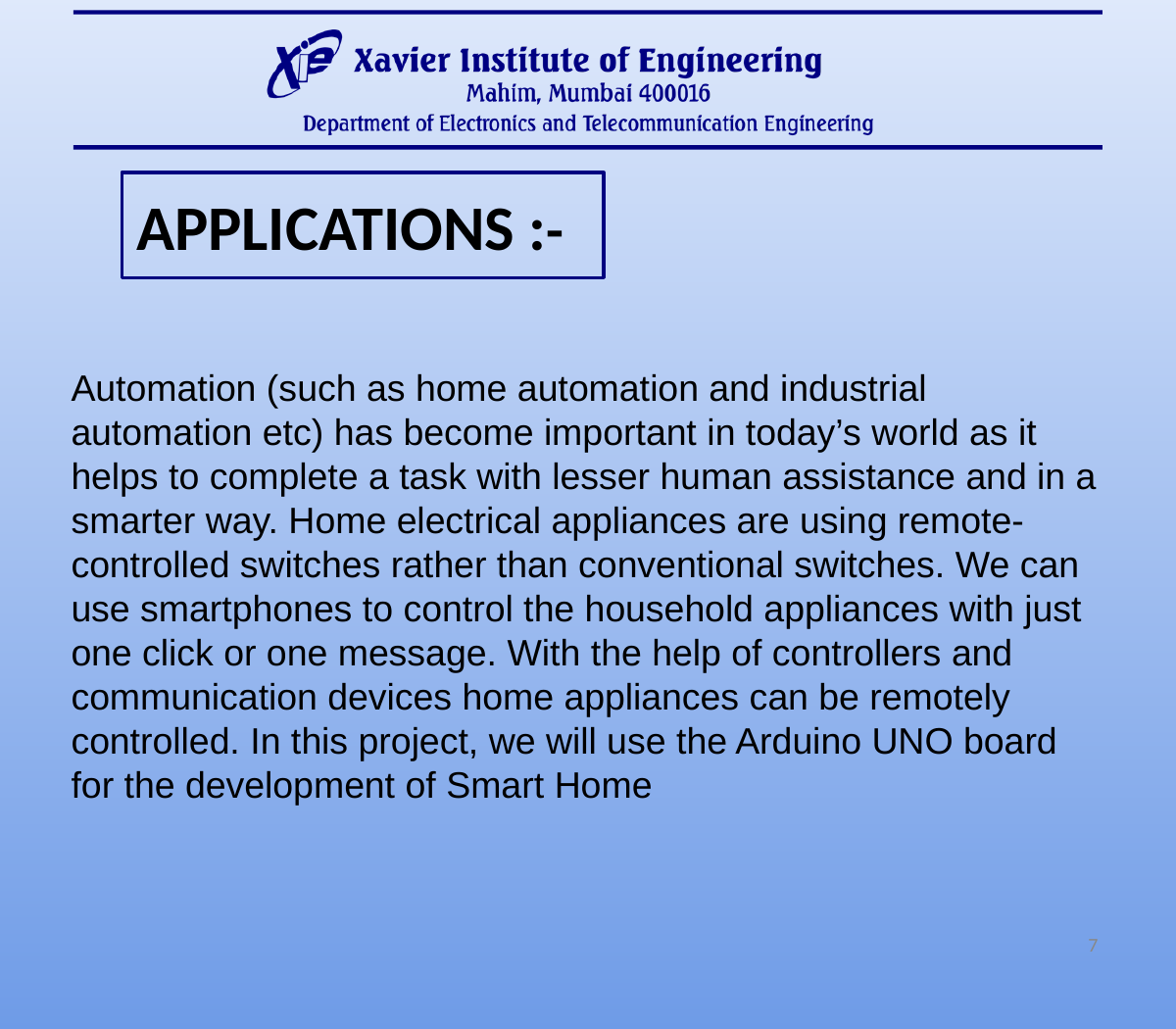

APPLICATIONS :-
Automation (such as home automation and industrial automation etc) has become important in today’s world as it helps to complete a task with lesser human assistance and in a smarter way. Home electrical appliances are using remote-controlled switches rather than conventional switches. We can use smartphones to control the household appliances with just one click or one message. With the help of controllers and communication devices home appliances can be remotely controlled. In this project, we will use the Arduino UNO board for the development of Smart Home
7